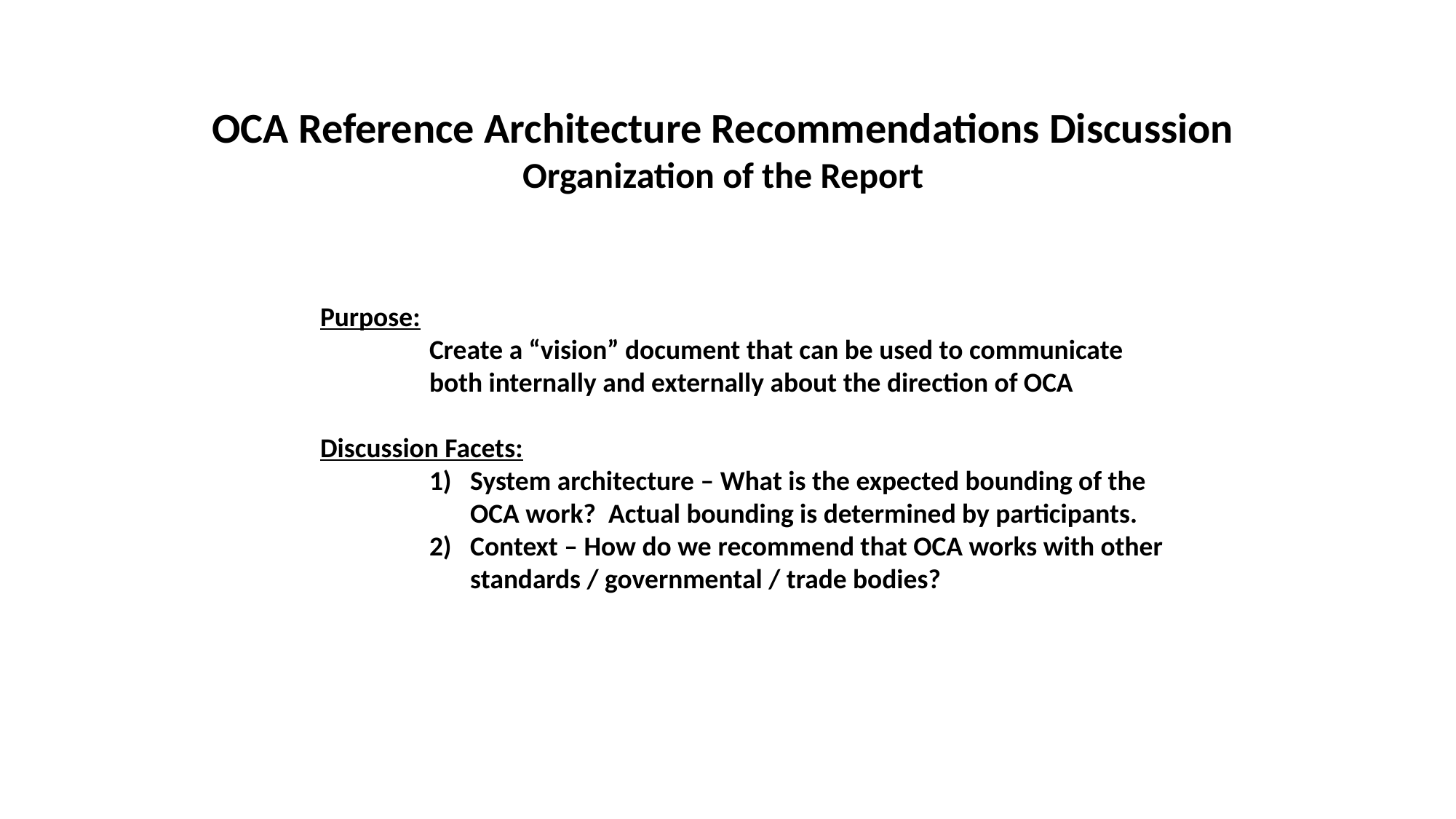

OCA Reference Architecture Recommendations Discussion
Organization of the Report
Purpose:
	Create a “vision” document that can be used to communicate
	both internally and externally about the direction of OCA

Discussion Facets:
System architecture – What is the expected bounding of the
OCA work?  Actual bounding is determined by participants.
Context – How do we recommend that OCA works with other
standards / governmental / trade bodies?